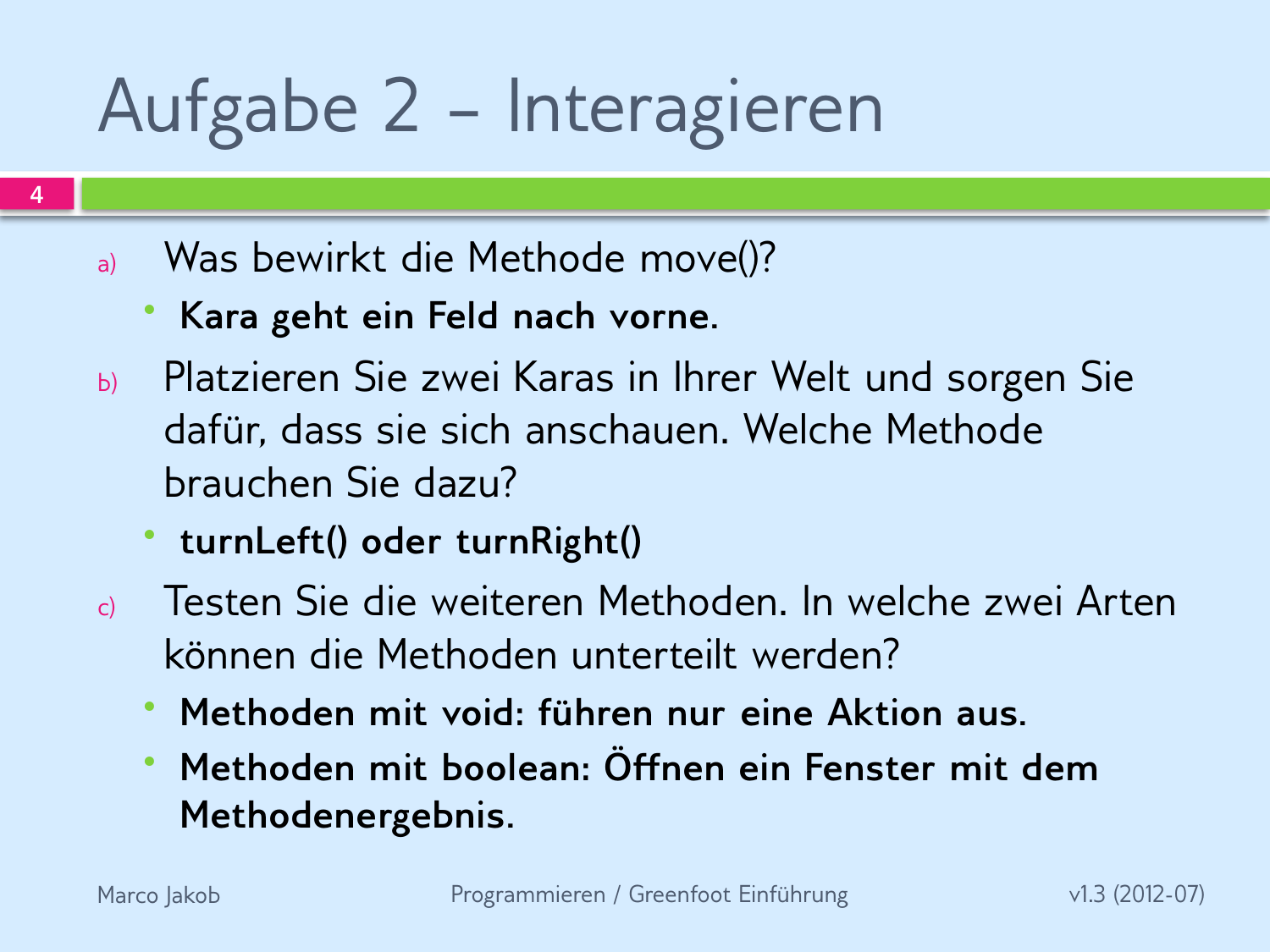

# Aufgabe 2 – Interagieren
4
Was bewirkt die Methode move()?
Kara geht ein Feld nach vorne.
Platzieren Sie zwei Karas in Ihrer Welt und sorgen Sie dafür, dass sie sich anschauen. Welche Methode brauchen Sie dazu?
turnLeft() oder turnRight()
Testen Sie die weiteren Methoden. In welche zwei Arten können die Methoden unterteilt werden?
Methoden mit void: führen nur eine Aktion aus.
Methoden mit boolean: Öffnen ein Fenster mit dem Methodenergebnis.
Programmieren / Greenfoot Einführung
v1.3 (2012-07)